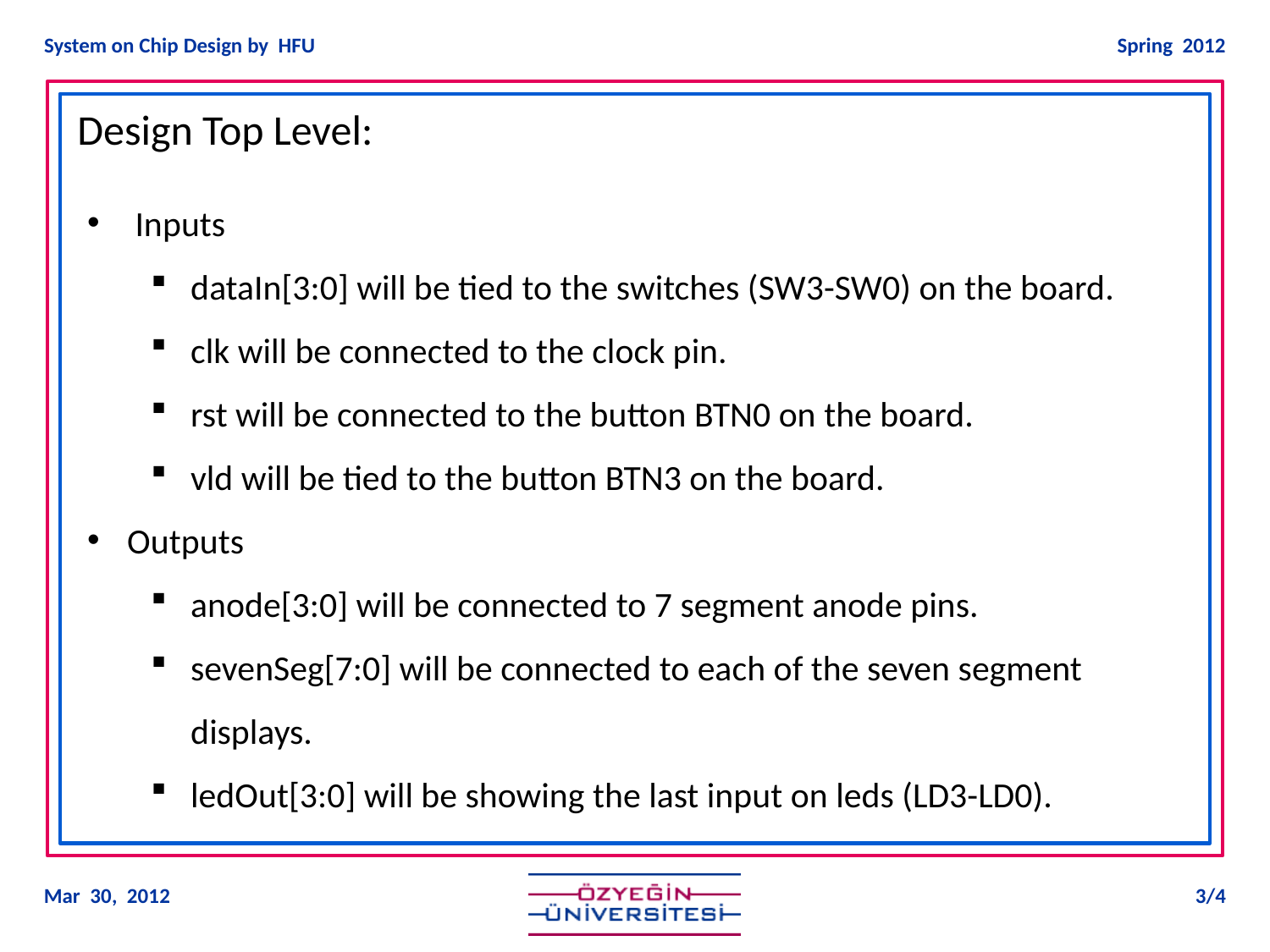

Design Top Level:
Inputs
dataIn[3:0] will be tied to the switches (SW3-SW0) on the board.
clk will be connected to the clock pin.
rst will be connected to the button BTN0 on the board.
vld will be tied to the button BTN3 on the board.
Outputs
anode[3:0] will be connected to 7 segment anode pins.
sevenSeg[7:0] will be connected to each of the seven segment displays.
ledOut[3:0] will be showing the last input on leds (LD3-LD0).